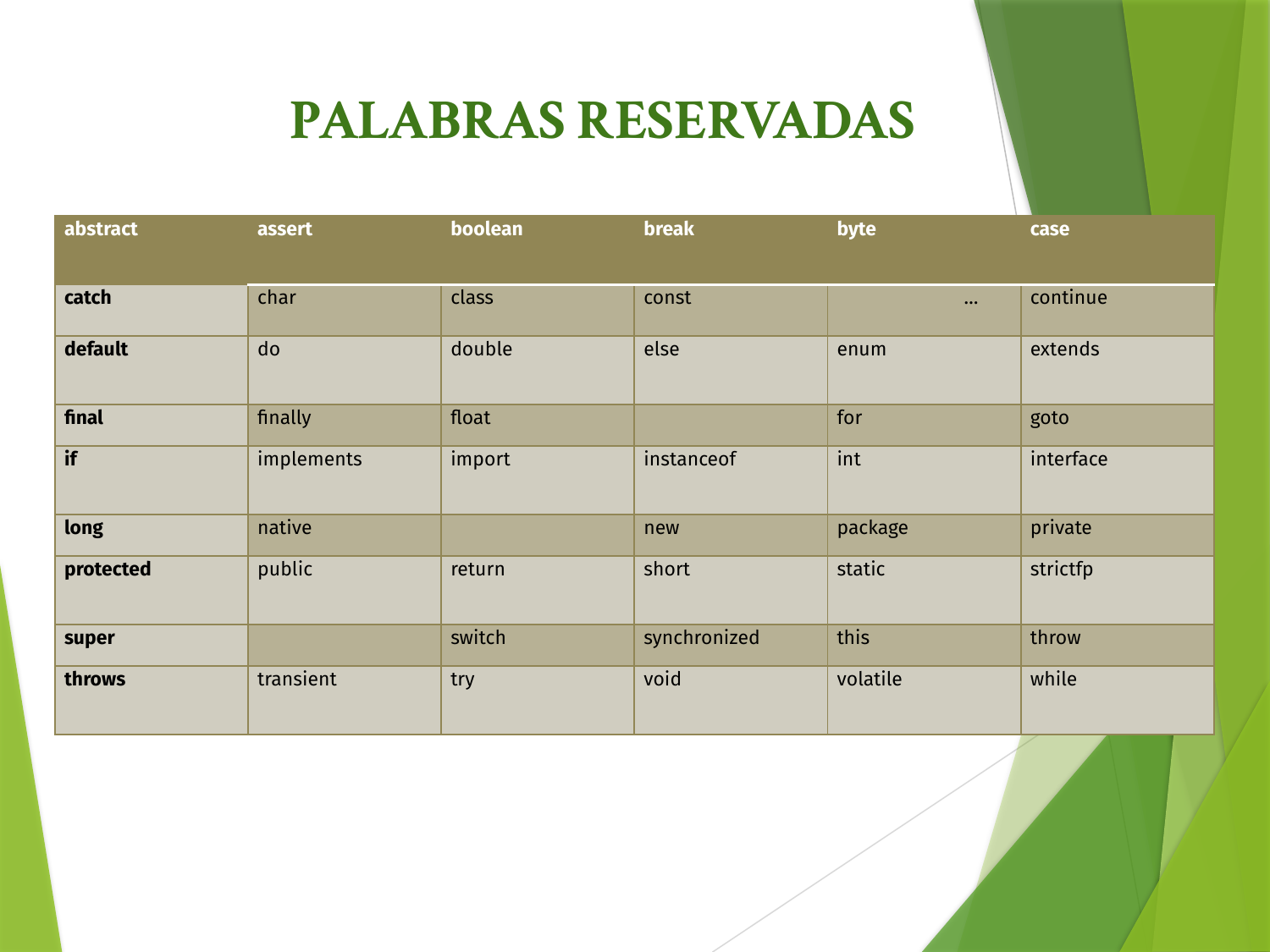

PALABRAS RESERVADAS
| abstract | assert | boolean | break | byte | case |
| --- | --- | --- | --- | --- | --- |
| catch | char | class | const | … | continue |
| default | do | double | else | enum | extends |
| final | finally | float |  | for | goto |
| if | implements | import | instanceof | int | interface |
| long | native |  | new | package | private |
| protected | public | return | short | static | strictfp |
| super |  | switch | synchronized | this | throw |
| throws | transient | try | void | volatile | while |